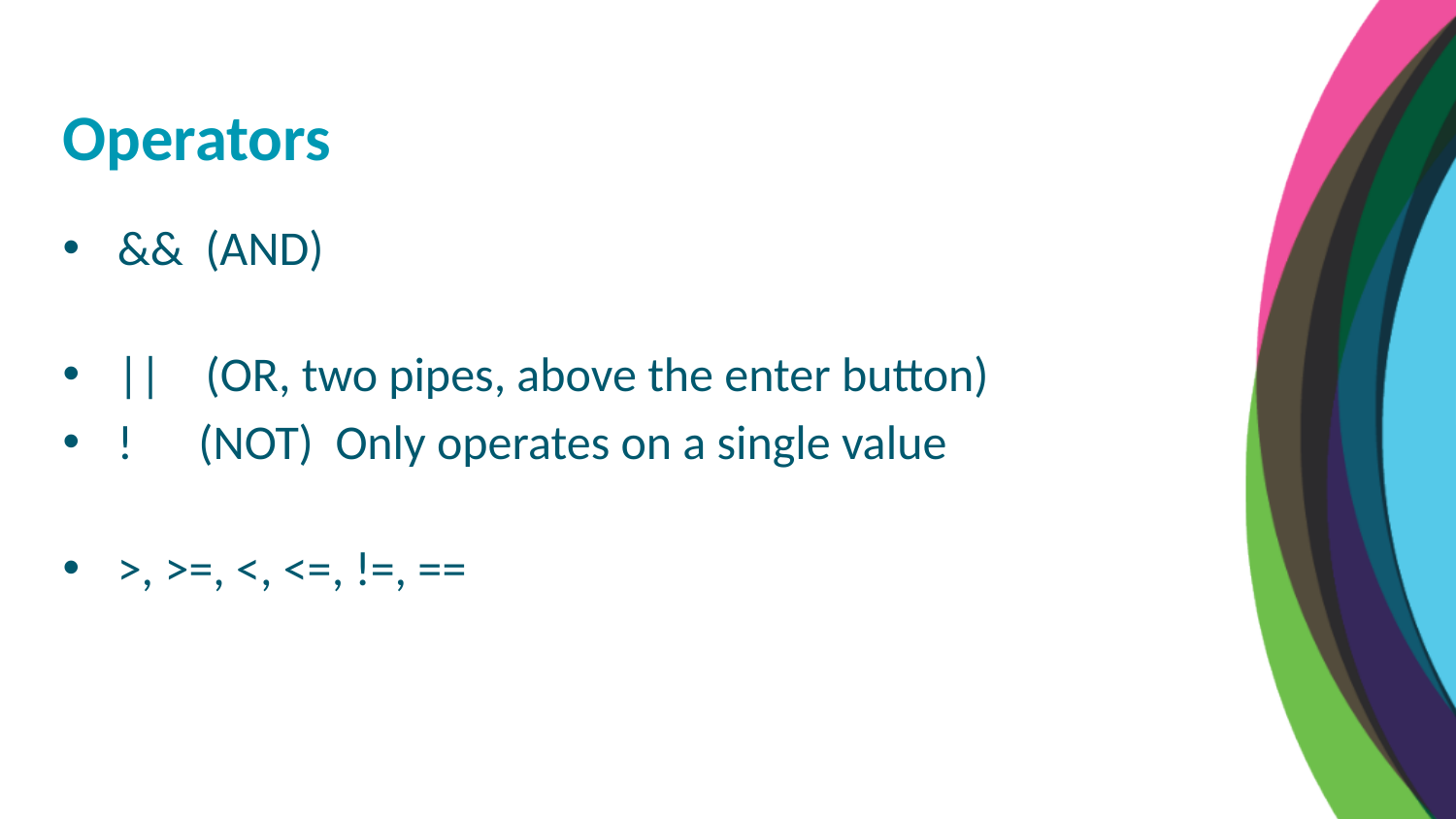

Operators
&&  (AND)
||    (OR, two pipes, above the enter button)
!      (NOT)  Only operates on a single value
>, >=, <, <=, !=, ==